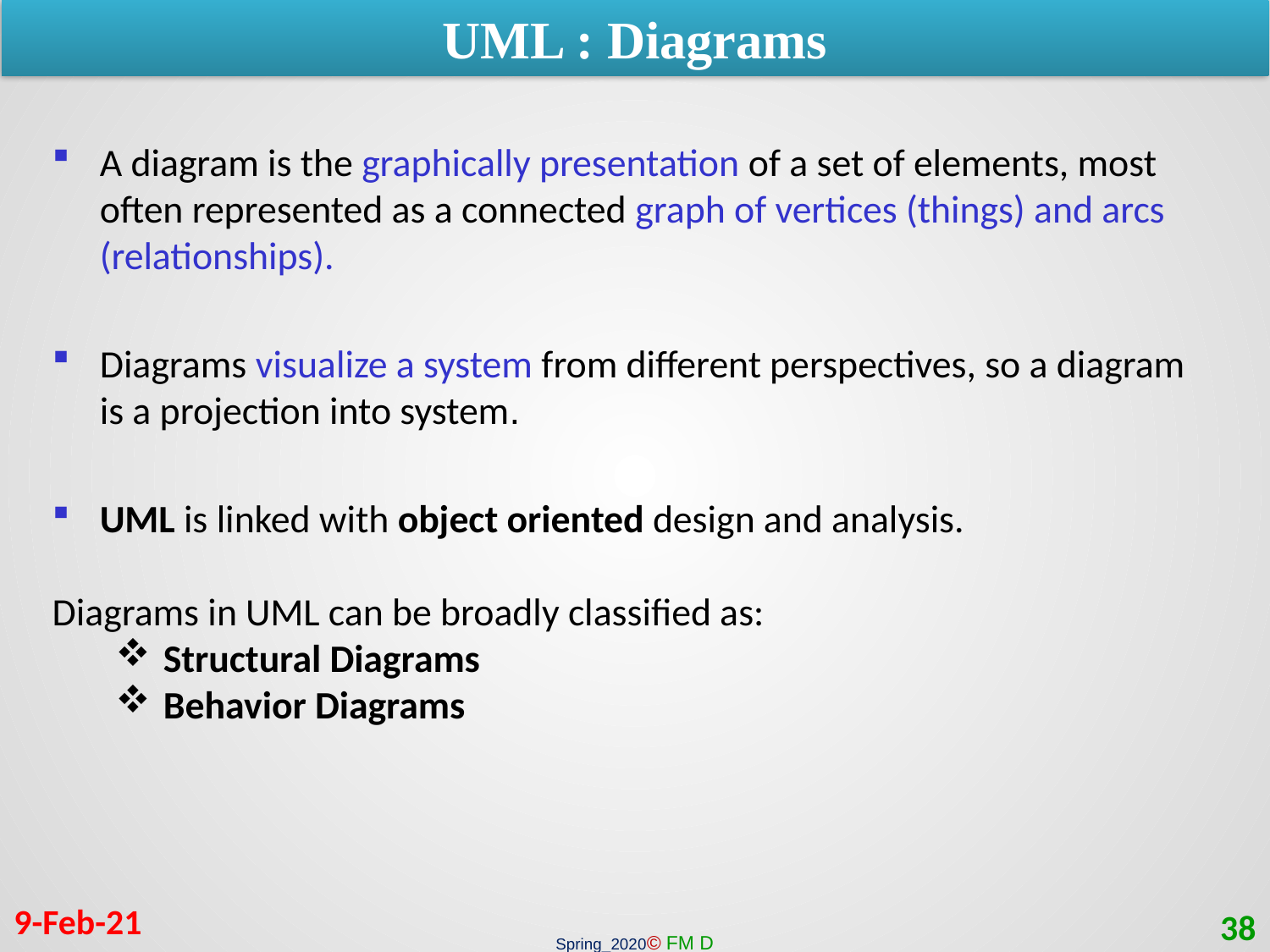

UML : Diagrams

A diagram is the graphically presentation of a set of elements, most often represented as a connected graph of vertices (things) and arcs (relationships).

Diagrams visualize a system from different perspectives, so a diagram is a projection into system.

UML is linked with object oriented design and analysis.

Diagrams in UML can be broadly classified as:
Structural Diagrams
Behavior Diagrams

9-Feb-21
38